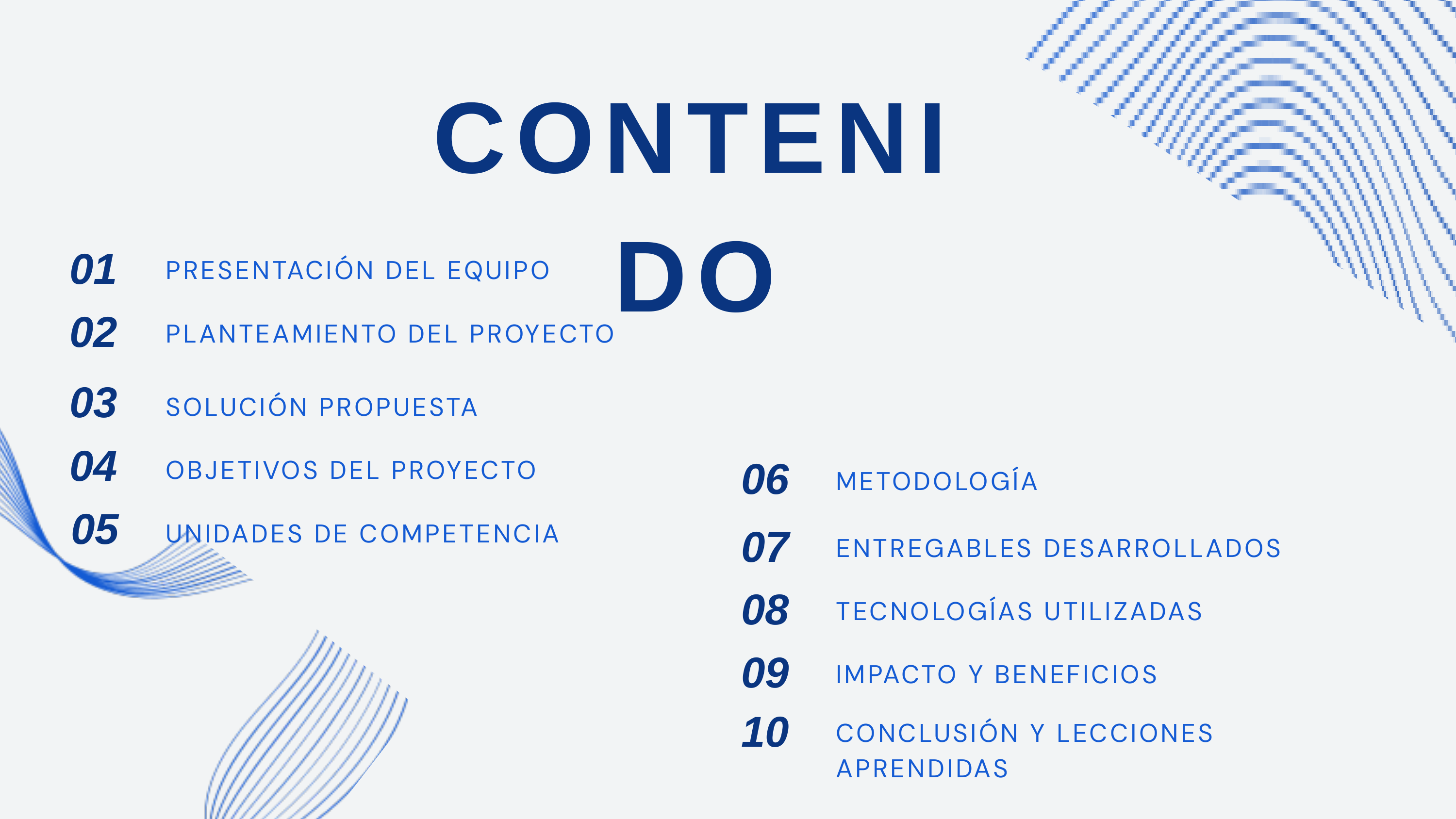

CONTENIDO

01
PRESENTACIÓN DEL EQUIPO
02
PLANTEAMIENTO DEL PROYECTO
03
SOLUCIÓN PROPUESTA
04

OBJETIVOS DEL PROYECTO
06
METODOLOGÍA
05
UNIDADES DE COMPETENCIA
07
ENTREGABLES DESARROLLADOS
08
TECNOLOGÍAS UTILIZADAS
09
IMPACTO Y BENEFICIOS
10
CONCLUSIÓN Y LECCIONES APRENDIDAS